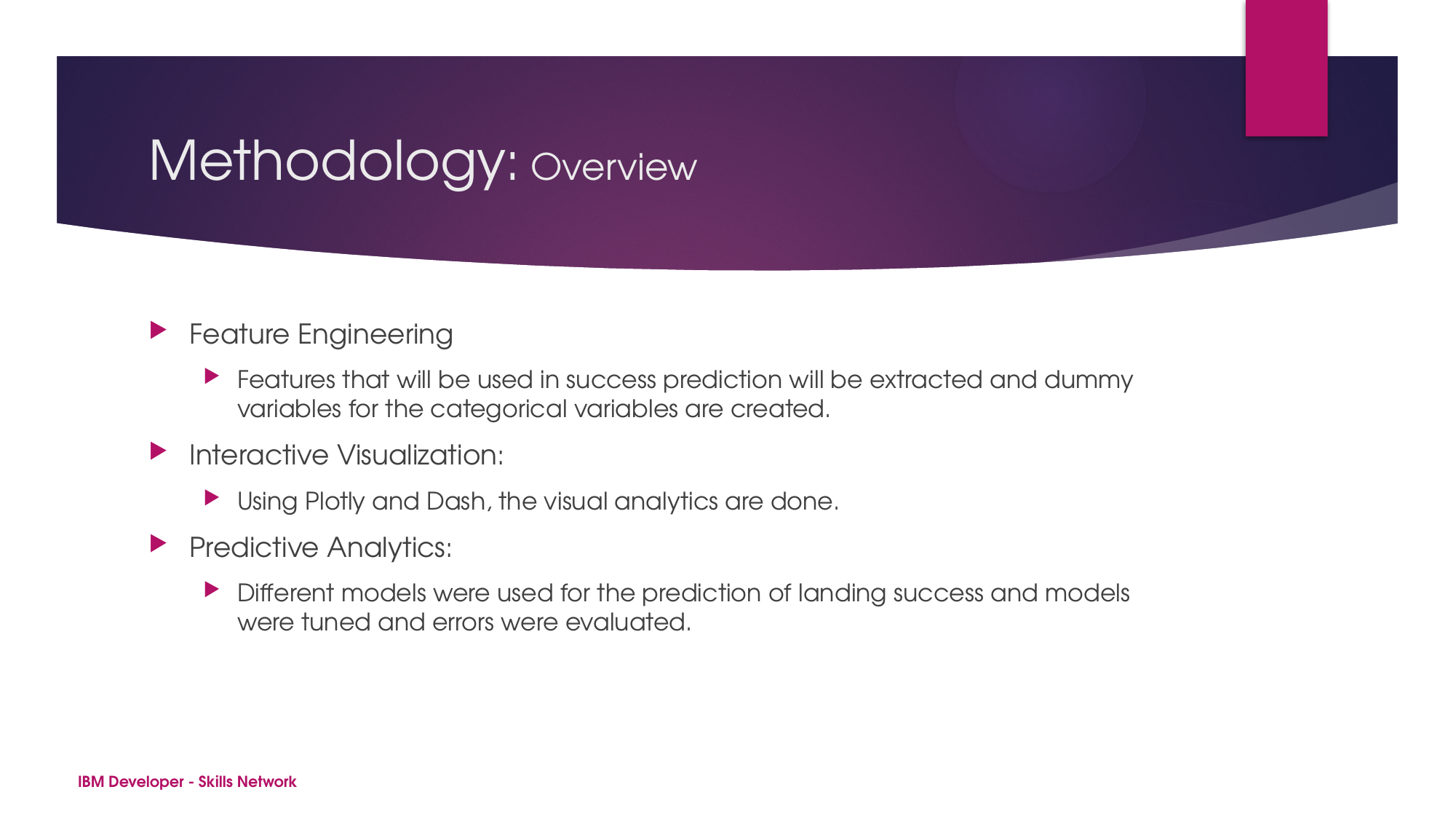

# Methodology: Overview
Feature Engineering
Features that will be used in success prediction will be extracted and dummy variables for the categorical variables are created.
Interactive Visualization:
Using Plotly and Dash, the visual analytics are done.
Predictive Analytics:
Different models were used for the prediction of landing success and models were tuned and errors were evaluated.
IBM Developer - Skills Network